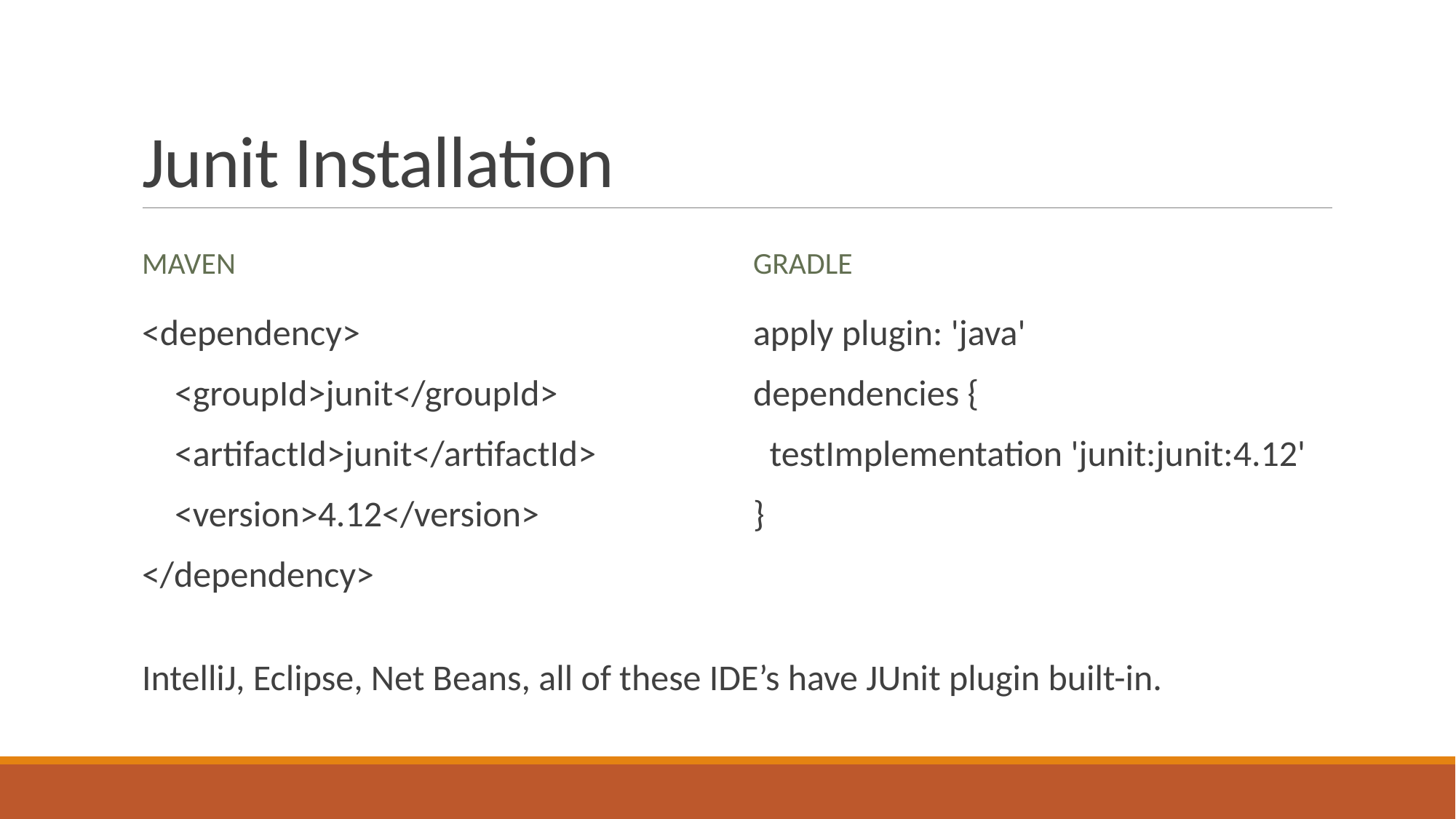

# Junit Installation
Maven
Gradle
<dependency>
    <groupId>junit</groupId>
    <artifactId>junit</artifactId>
    <version>4.12</version>
</dependency>
apply plugin: 'java'
dependencies {
  testImplementation 'junit:junit:4.12'
}
IntelliJ, Eclipse, Net Beans, all of these IDE’s have JUnit plugin built-in.